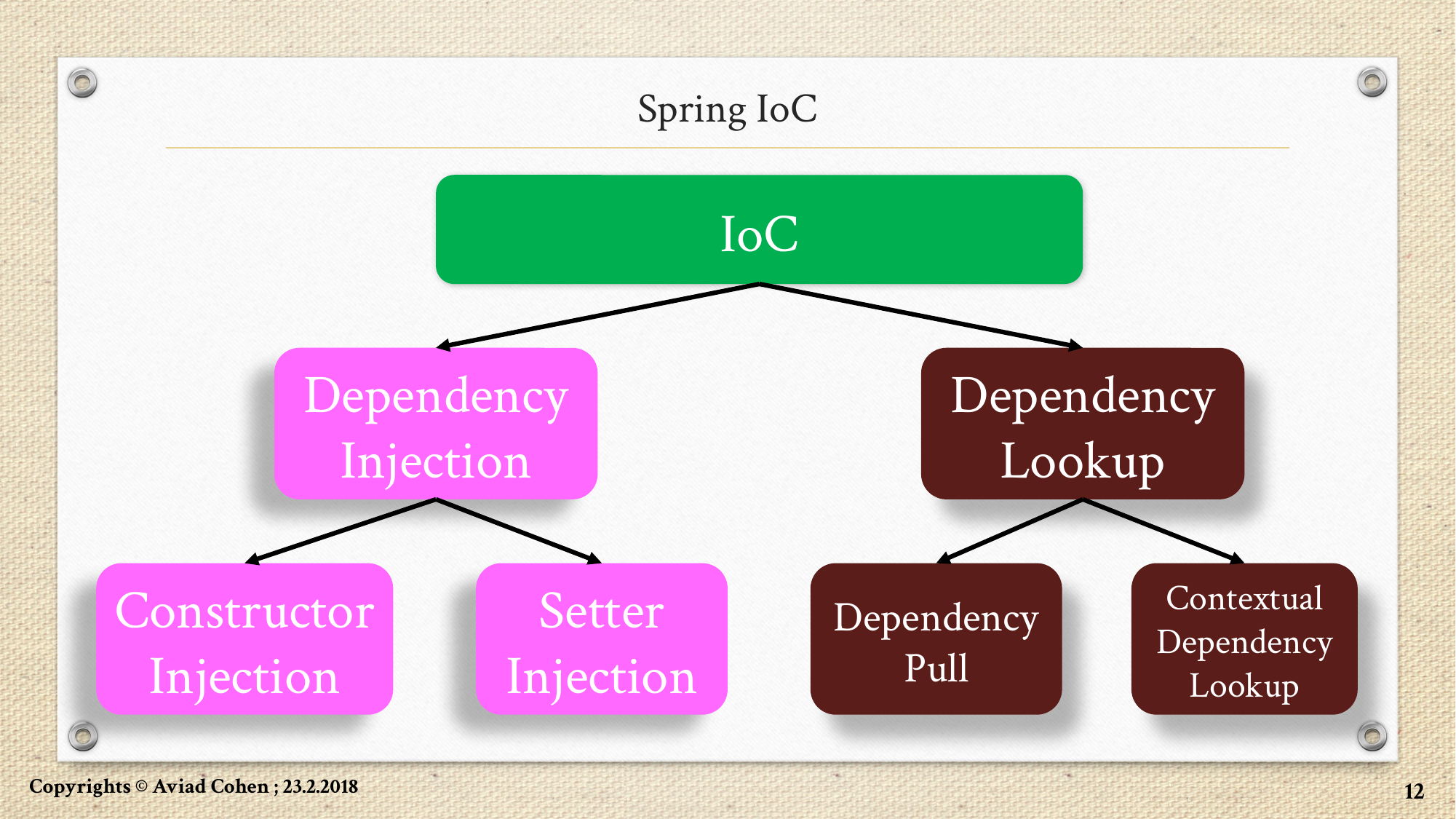

# Spring IoC
IoC
Dependency Injection
Dependency Lookup
Constructor Injection
Setter Injection
Dependency Pull
Contextual Dependency Lookup
Copyrights © Aviad Cohen ; 23.2.2018
12